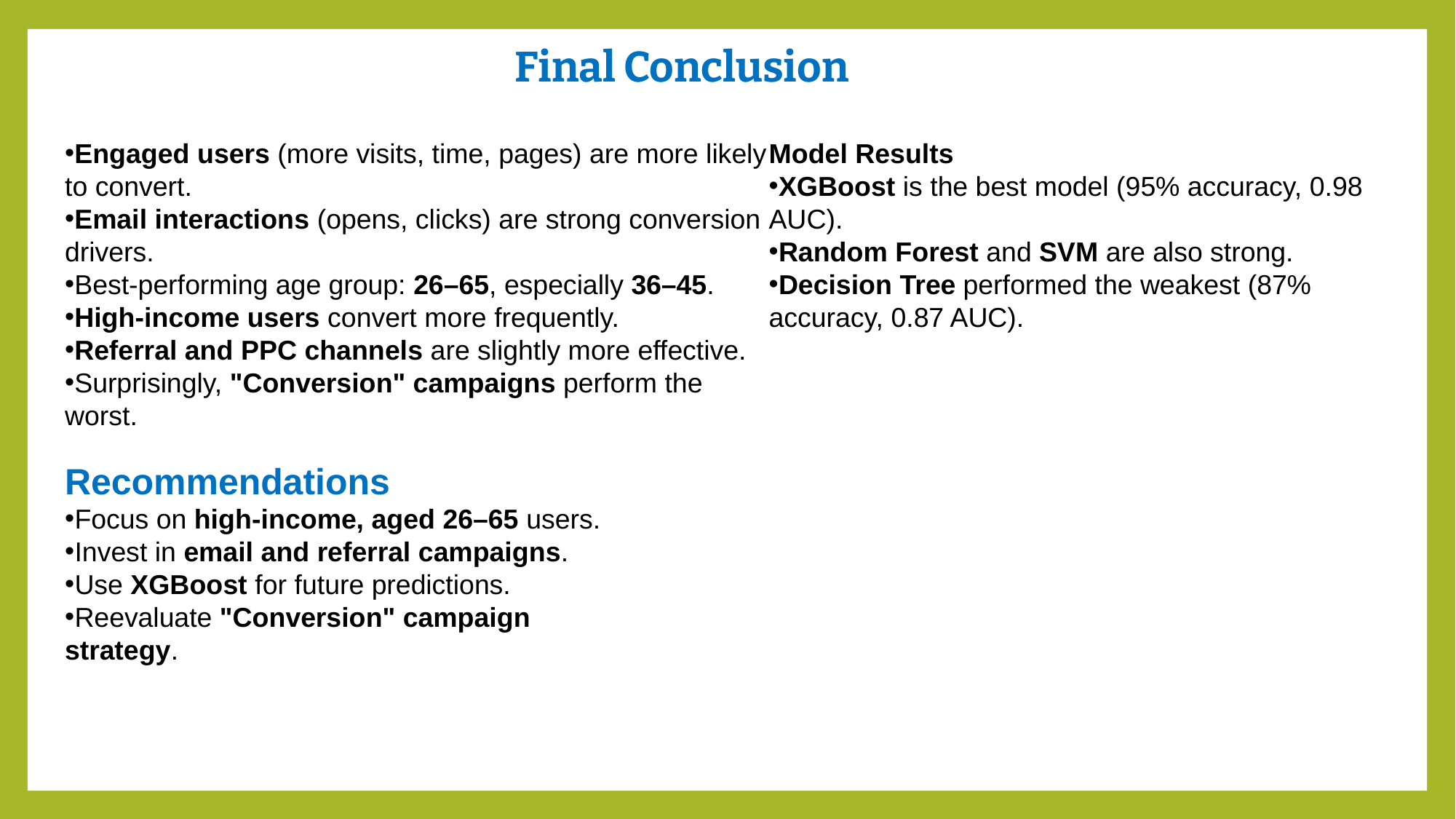

Final Conclusion
Engaged users (more visits, time, pages) are more likely to convert.
Email interactions (opens, clicks) are strong conversion drivers.
Best-performing age group: 26–65, especially 36–45.
High-income users convert more frequently.
Referral and PPC channels are slightly more effective.
Surprisingly, "Conversion" campaigns perform the worst.
Model Results
XGBoost is the best model (95% accuracy, 0.98 AUC).
Random Forest and SVM are also strong.
Decision Tree performed the weakest (87% accuracy, 0.87 AUC).
Recommendations
Focus on high-income, aged 26–65 users.
Invest in email and referral campaigns.
Use XGBoost for future predictions.
Reevaluate "Conversion" campaign strategy.